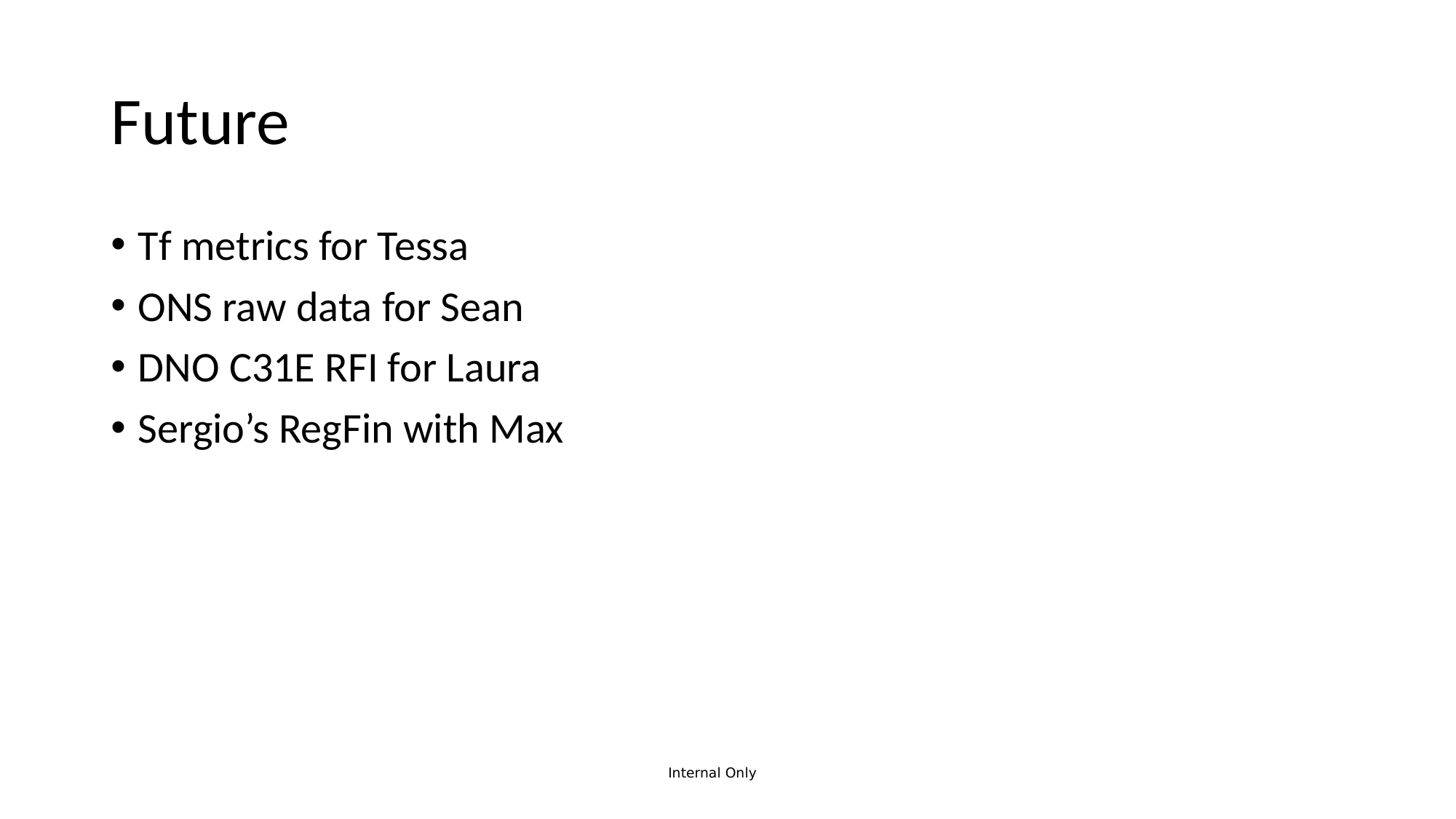

# Future
Tf metrics for Tessa
ONS raw data for Sean
DNO C31E RFI for Laura
Sergio’s RegFin with Max
Internal Only